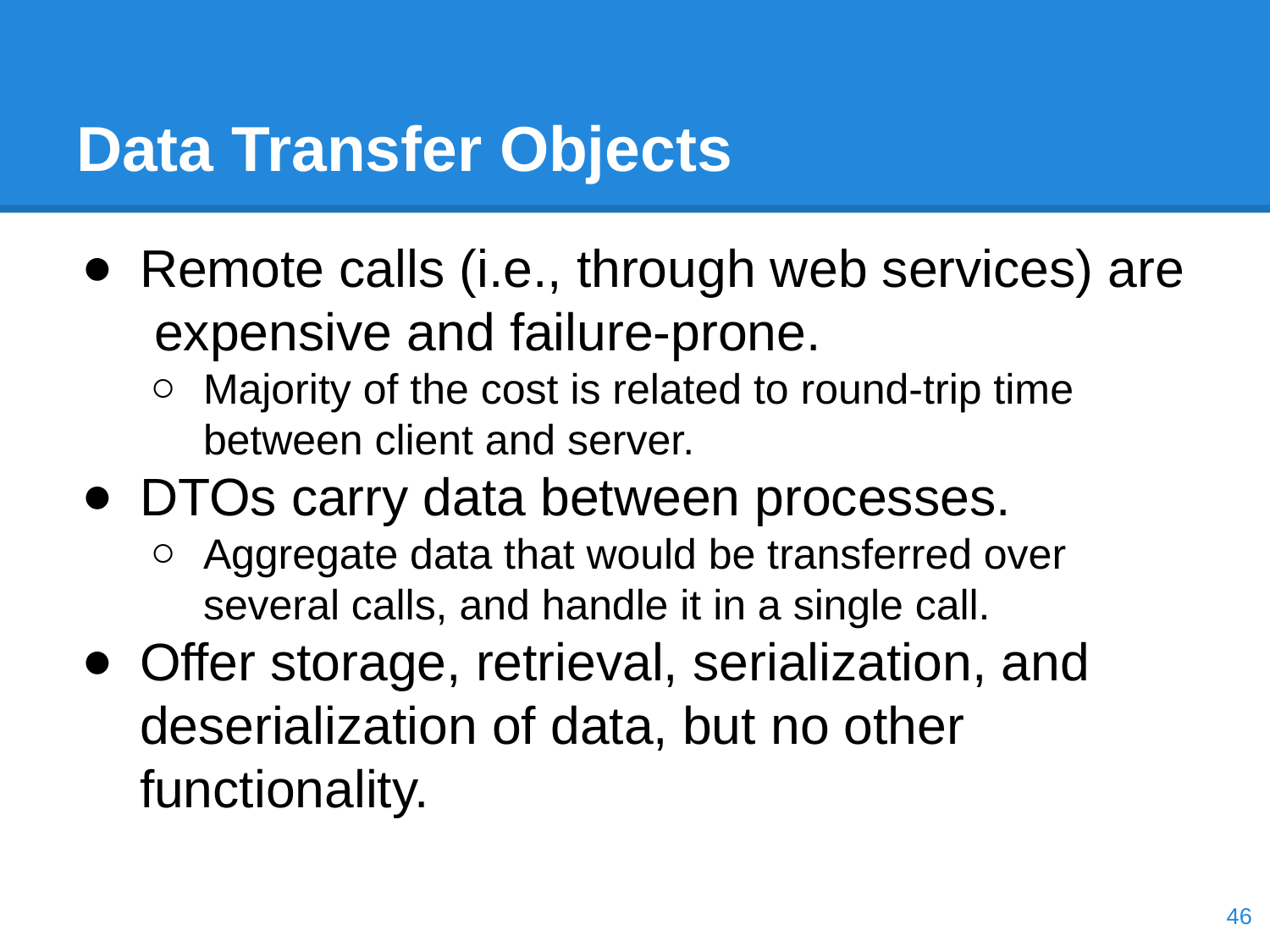

# Data Transfer Objects
Remote calls (i.e., through web services) are  expensive and failure-prone.
Majority of the cost is related to round-trip time between client and server.
DTOs carry data between processes.
Aggregate data that would be transferred over several calls, and handle it in a single call.
Offer storage, retrieval, serialization, and deserialization of data, but no other functionality.
46